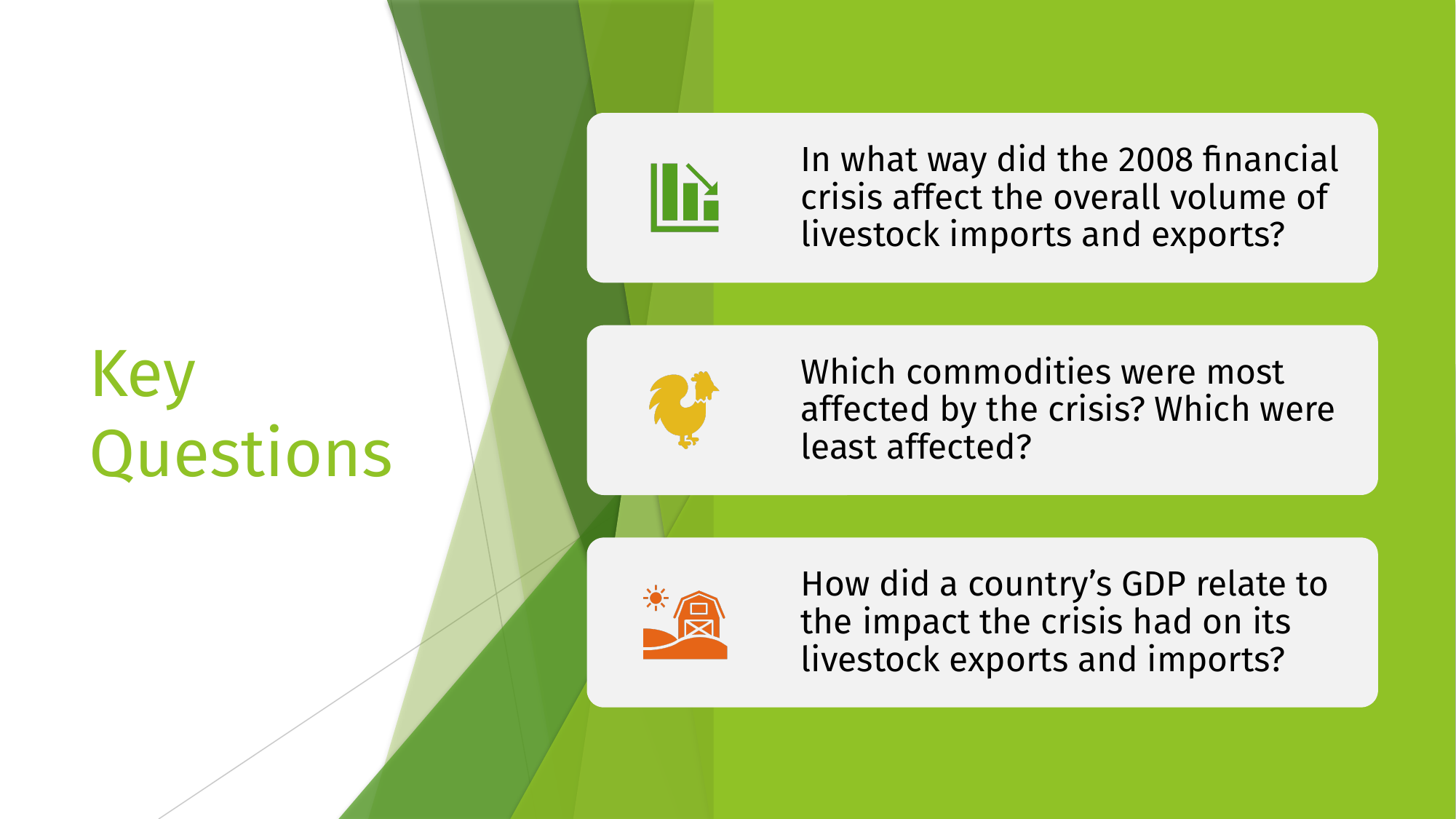

In what way did the 2008 financial crisis affect the overall volume of livestock imports and exports?
Which commodities were most affected by the crisis? Which were least affected?
How did a country’s GDP relate to the impact the crisis had on its livestock exports and imports?
# Key Questions